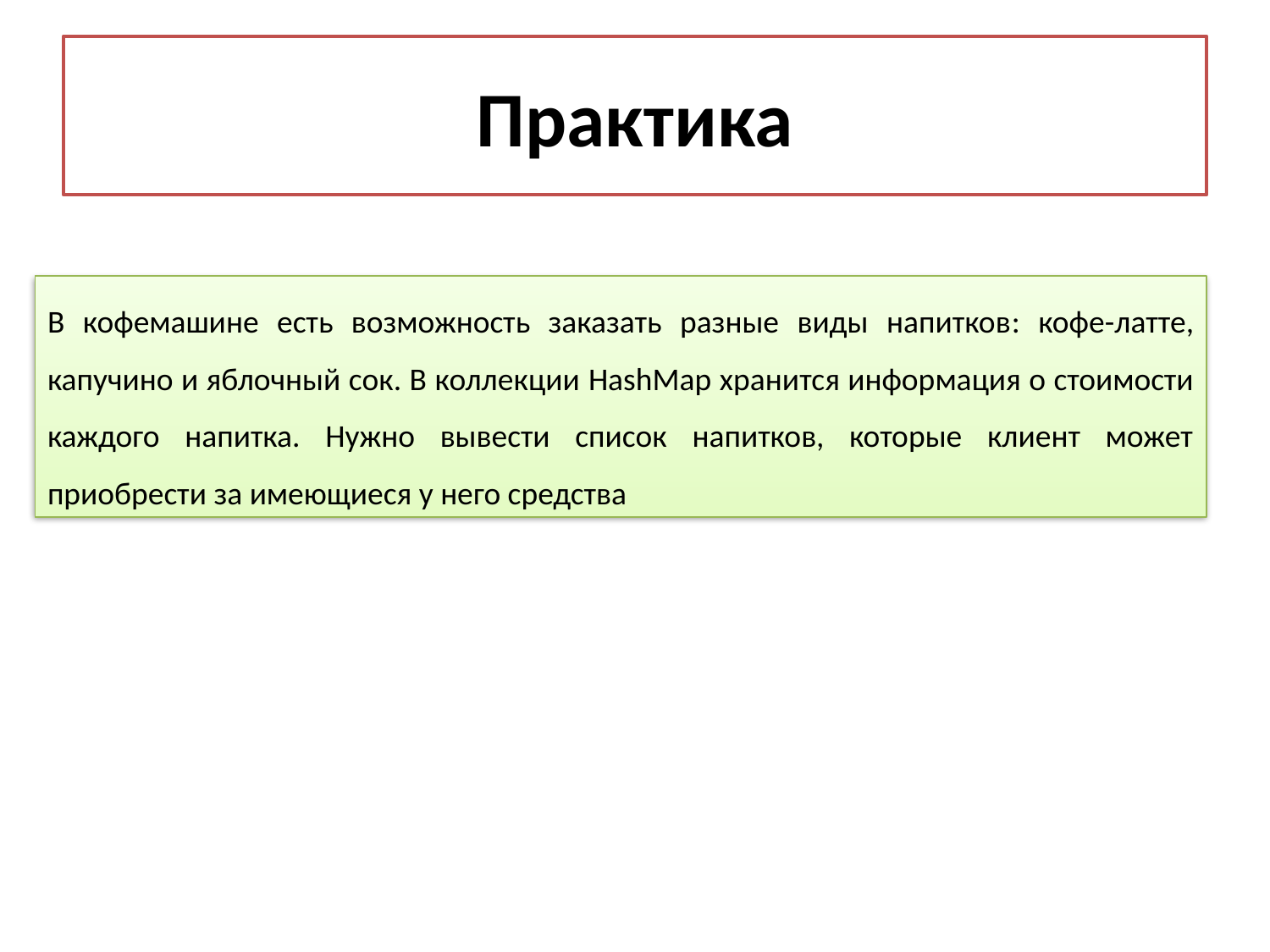

# Практика
В кофемашине есть возможность заказать разные виды напитков: кофе-латте, капучино и яблочный сок. В коллекции HashMap хранится информация о стоимости каждого напитка. Нужно вывести список напитков, которые клиент может приобрести за имеющиеся у него средства